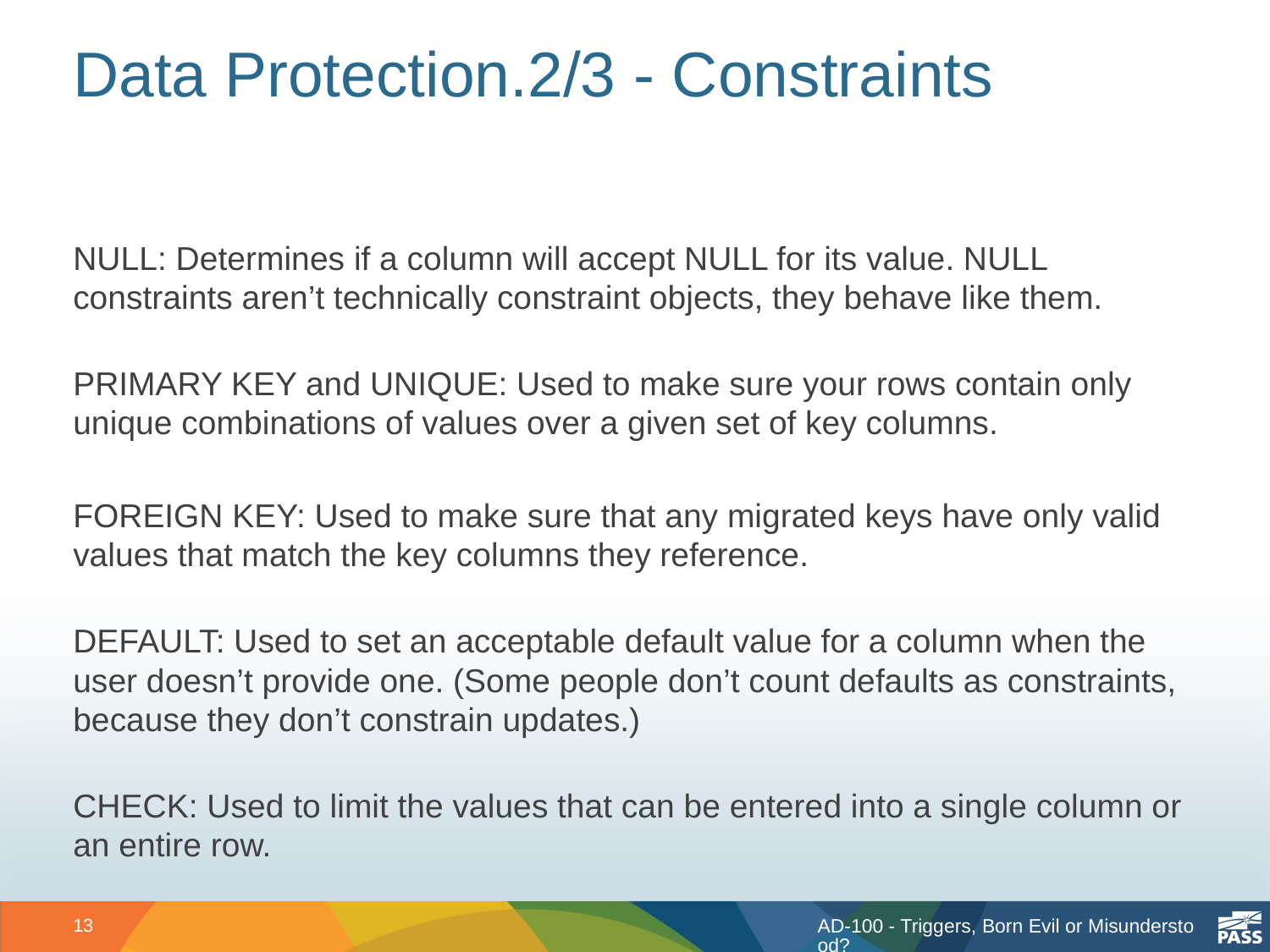

# Data Protection.2/3 - Constraints
NULL: Determines if a column will accept NULL for its value. NULL constraints aren’t technically constraint objects, they behave like them.
PRIMARY KEY and UNIQUE: Used to make sure your rows contain only unique combinations of values over a given set of key columns.

FOREIGN KEY: Used to make sure that any migrated keys have only valid values that match the key columns they reference.
DEFAULT: Used to set an acceptable default value for a column when the user doesn’t provide one. (Some people don’t count defaults as constraints, because they don’t constrain updates.)
CHECK: Used to limit the values that can be entered into a single column or an entire row.
13
AD-100 - Triggers, Born Evil or Misunderstood?